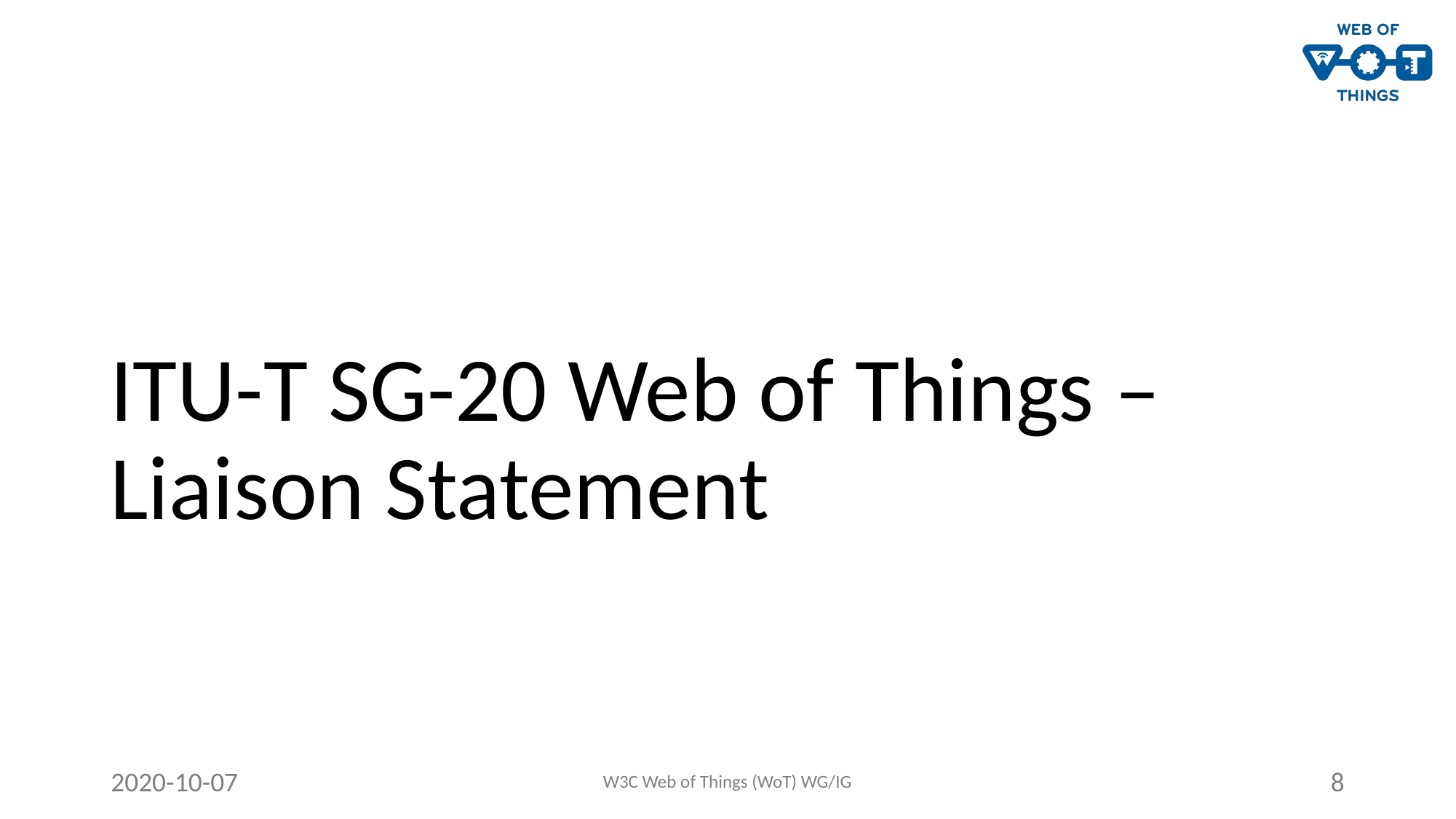

# ITU-T SG-20 Web of Things – Liaison Statement

2020-10-07
W3C Web of Things (WoT) WG/IG
8